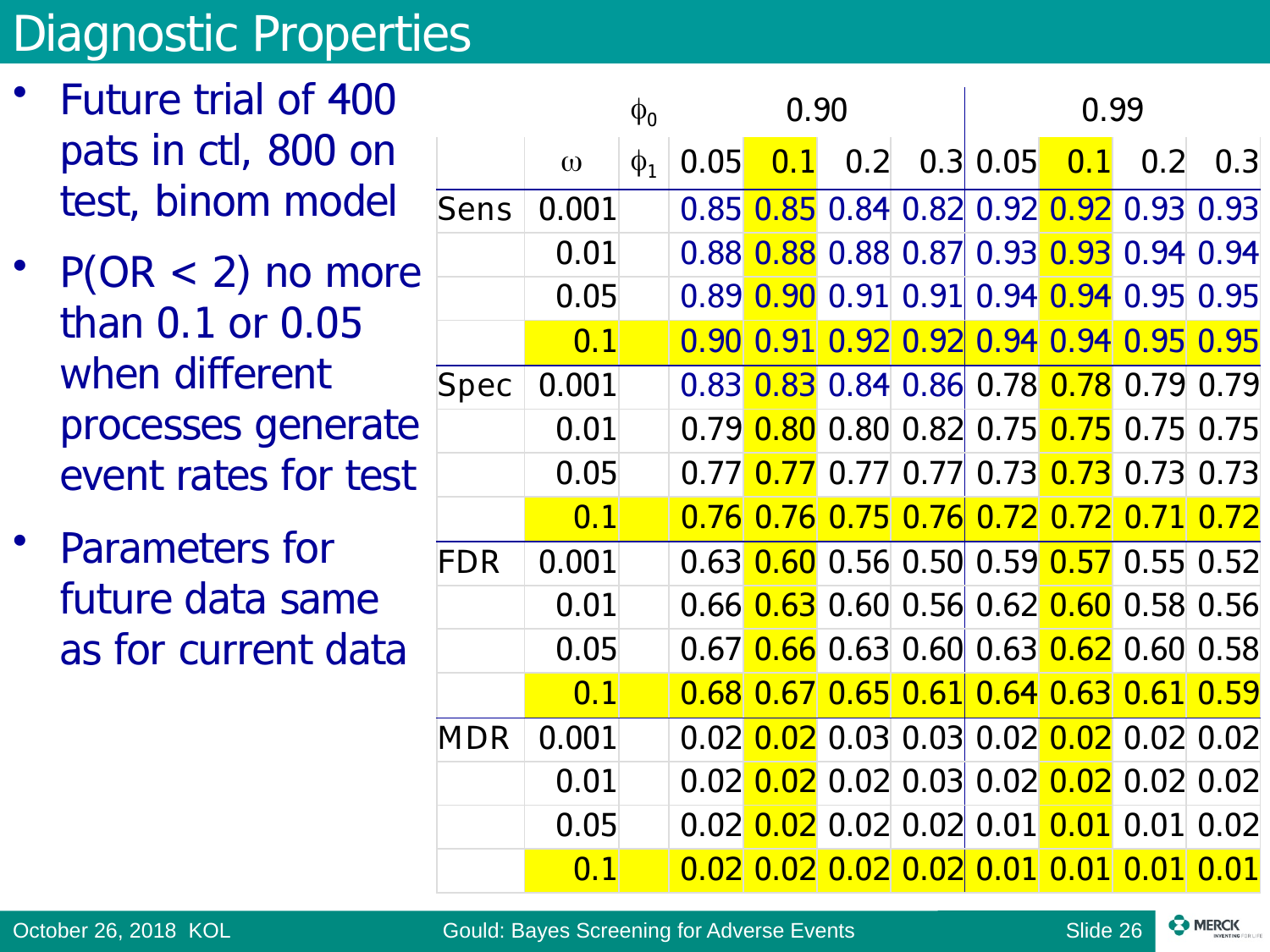

# Diagnostic Properties
Future trial of 400 pats in ctl, 800 on test, binom model
P(OR < 2) no more than 0.1 or 0.05 when different processes generate event rates for test
Parameters for future data same as for current data
|  |  | φ0 | 0.90 |  |  |  | 0.99 |  |  |  |
| --- | --- | --- | --- | --- | --- | --- | --- | --- | --- | --- |
|  | ω | φ1 | 0.05 | 0.1 | 0.2 | 0.3 | 0.05 | 0.1 | 0.2 | 0.3 |
| Sens | 0.001 |  | 0.85 | 0.85 | 0.84 | 0.82 | 0.92 | 0.92 | 0.93 | 0.93 |
|  | 0.01 |  | 0.88 | 0.88 | 0.88 | 0.87 | 0.93 | 0.93 | 0.94 | 0.94 |
|  | 0.05 |  | 0.89 | 0.90 | 0.91 | 0.91 | 0.94 | 0.94 | 0.95 | 0.95 |
|  | 0.1 |  | 0.90 | 0.91 | 0.92 | 0.92 | 0.94 | 0.94 | 0.95 | 0.95 |
| Spec | 0.001 |  | 0.83 | 0.83 | 0.84 | 0.86 | 0.78 | 0.78 | 0.79 | 0.79 |
|  | 0.01 |  | 0.79 | 0.80 | 0.80 | 0.82 | 0.75 | 0.75 | 0.75 | 0.75 |
|  | 0.05 |  | 0.77 | 0.77 | 0.77 | 0.77 | 0.73 | 0.73 | 0.73 | 0.73 |
|  | 0.1 |  | 0.76 | 0.76 | 0.75 | 0.76 | 0.72 | 0.72 | 0.71 | 0.72 |
| FDR | 0.001 |  | 0.63 | 0.60 | 0.56 | 0.50 | 0.59 | 0.57 | 0.55 | 0.52 |
|  | 0.01 |  | 0.66 | 0.63 | 0.60 | 0.56 | 0.62 | 0.60 | 0.58 | 0.56 |
|  | 0.05 |  | 0.67 | 0.66 | 0.63 | 0.60 | 0.63 | 0.62 | 0.60 | 0.58 |
|  | 0.1 |  | 0.68 | 0.67 | 0.65 | 0.61 | 0.64 | 0.63 | 0.61 | 0.59 |
| MDR | 0.001 |  | 0.02 | 0.02 | 0.03 | 0.03 | 0.02 | 0.02 | 0.02 | 0.02 |
|  | 0.01 |  | 0.02 | 0.02 | 0.02 | 0.03 | 0.02 | 0.02 | 0.02 | 0.02 |
|  | 0.05 |  | 0.02 | 0.02 | 0.02 | 0.02 | 0.01 | 0.01 | 0.01 | 0.02 |
|  | 0.1 |  | 0.02 | 0.02 | 0.02 | 0.02 | 0.01 | 0.01 | 0.01 | 0.01 |
Slide 26
October 26, 2018  KOL                                    Gould: Bayes Screening for Adverse Events